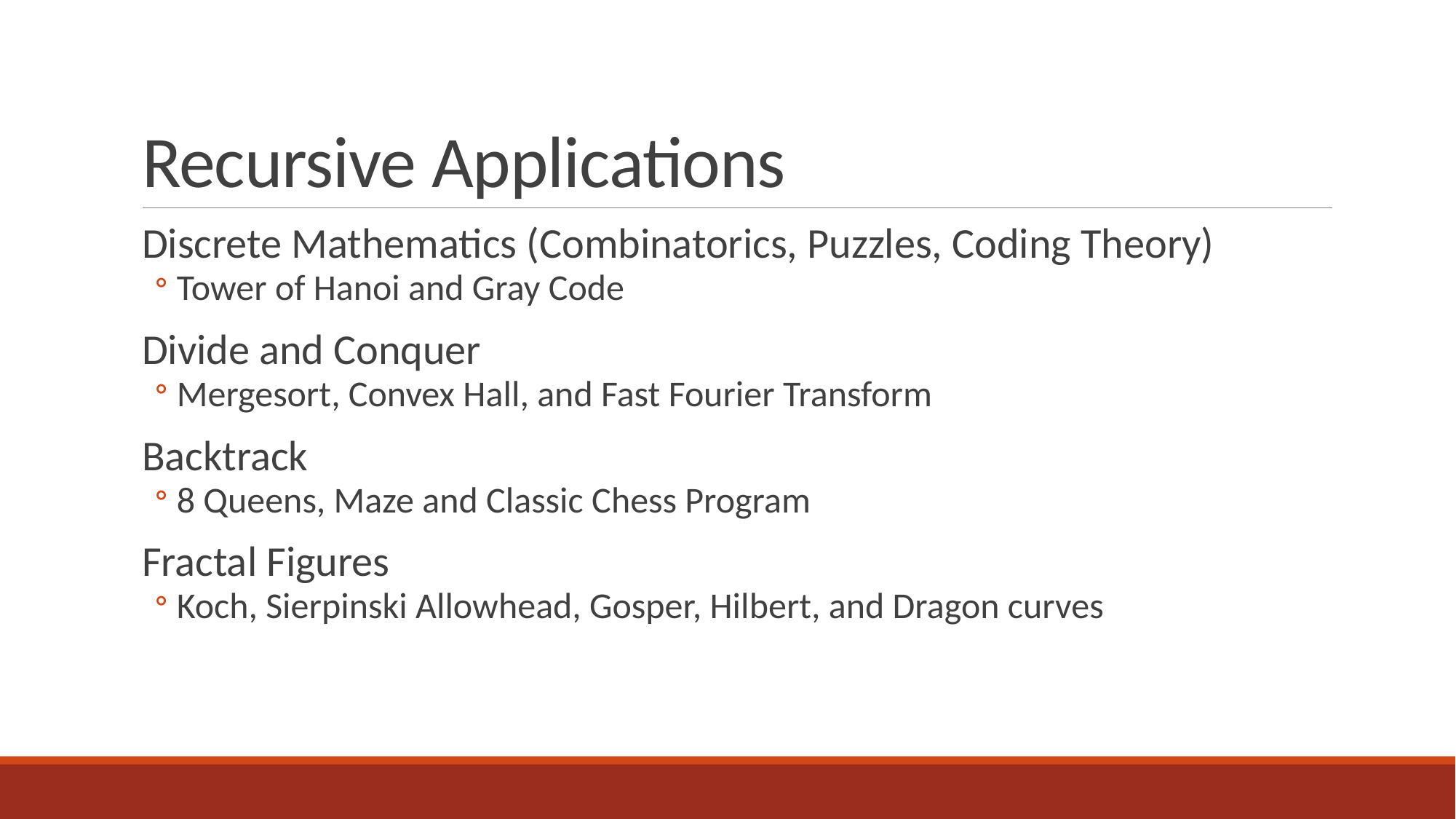

# Recursive Applications
Discrete Mathematics (Combinatorics, Puzzles, Coding Theory)
Tower of Hanoi and Gray Code
Divide and Conquer
Mergesort, Convex Hall, and Fast Fourier Transform
Backtrack
8 Queens, Maze and Classic Chess Program
Fractal Figures
Koch, Sierpinski Allowhead, Gosper, Hilbert, and Dragon curves